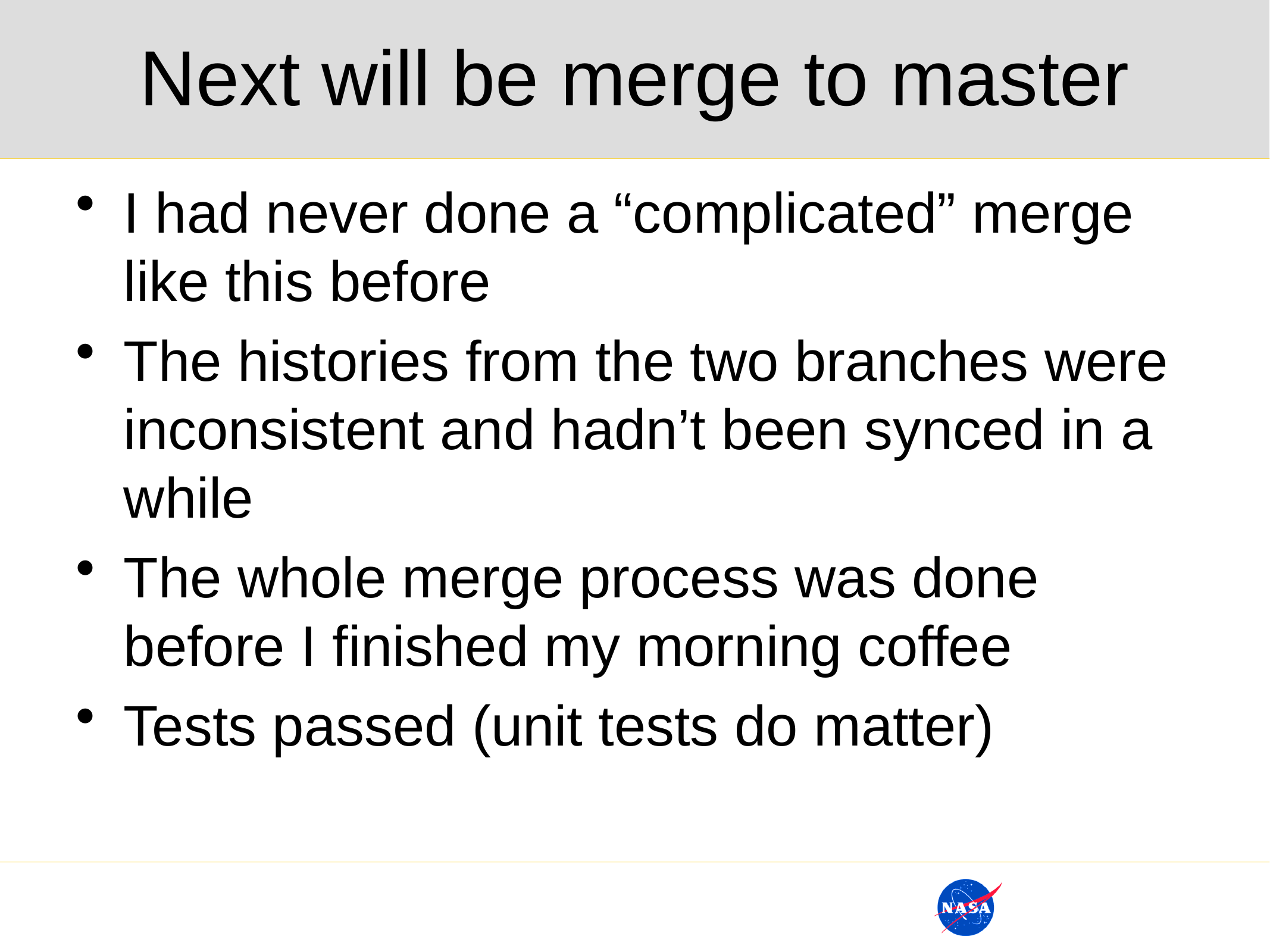

# Next will be merge to master
I had never done a “complicated” merge like this before
The histories from the two branches were inconsistent and hadn’t been synced in a while
The whole merge process was done before I finished my morning coffee
Tests passed (unit tests do matter)